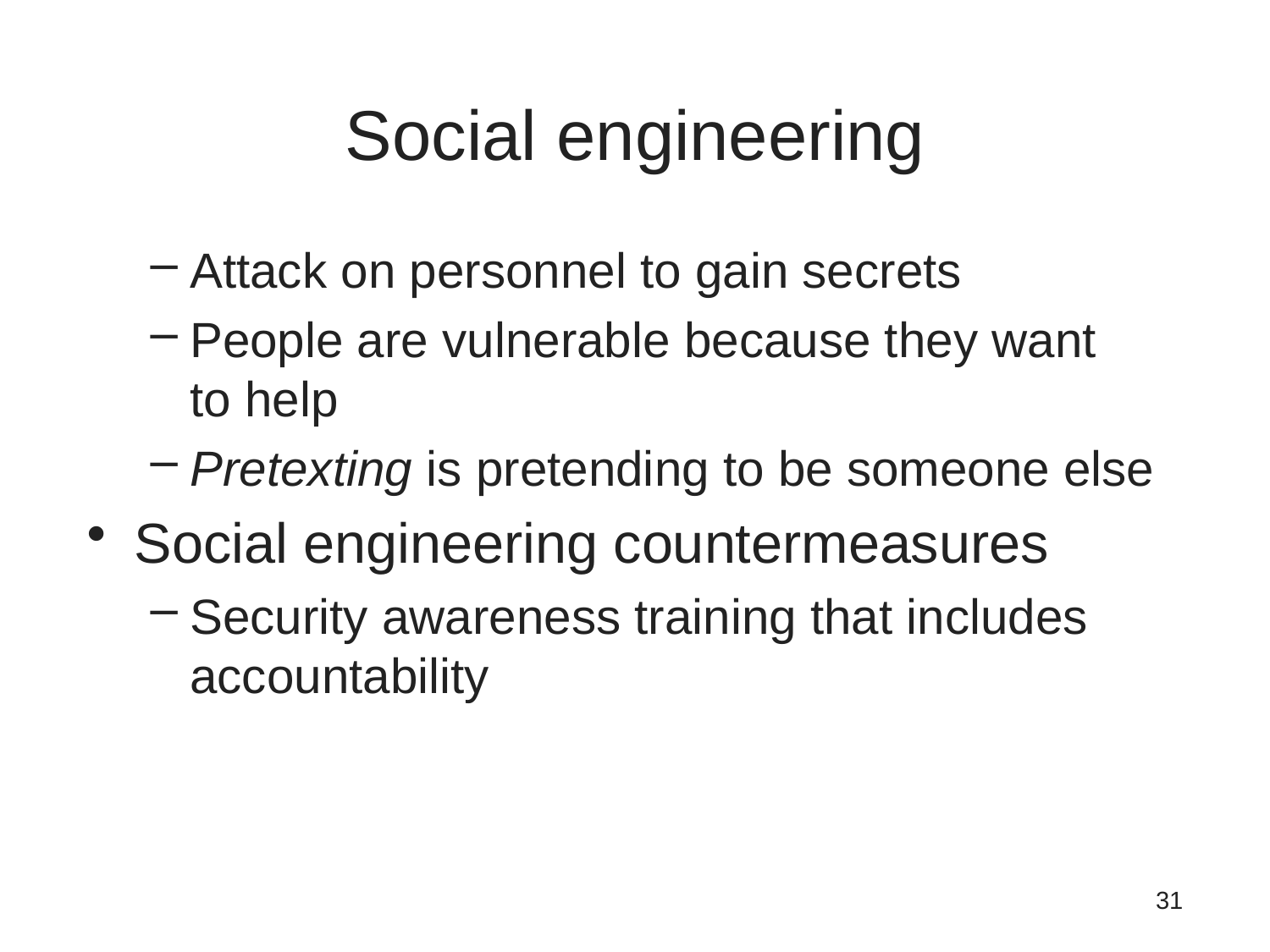

# Social engineering
Attack on personnel to gain secrets
People are vulnerable because they want
to help
Pretexting is pretending to be someone else
Social engineering countermeasures
Security awareness training that includes accountability
31